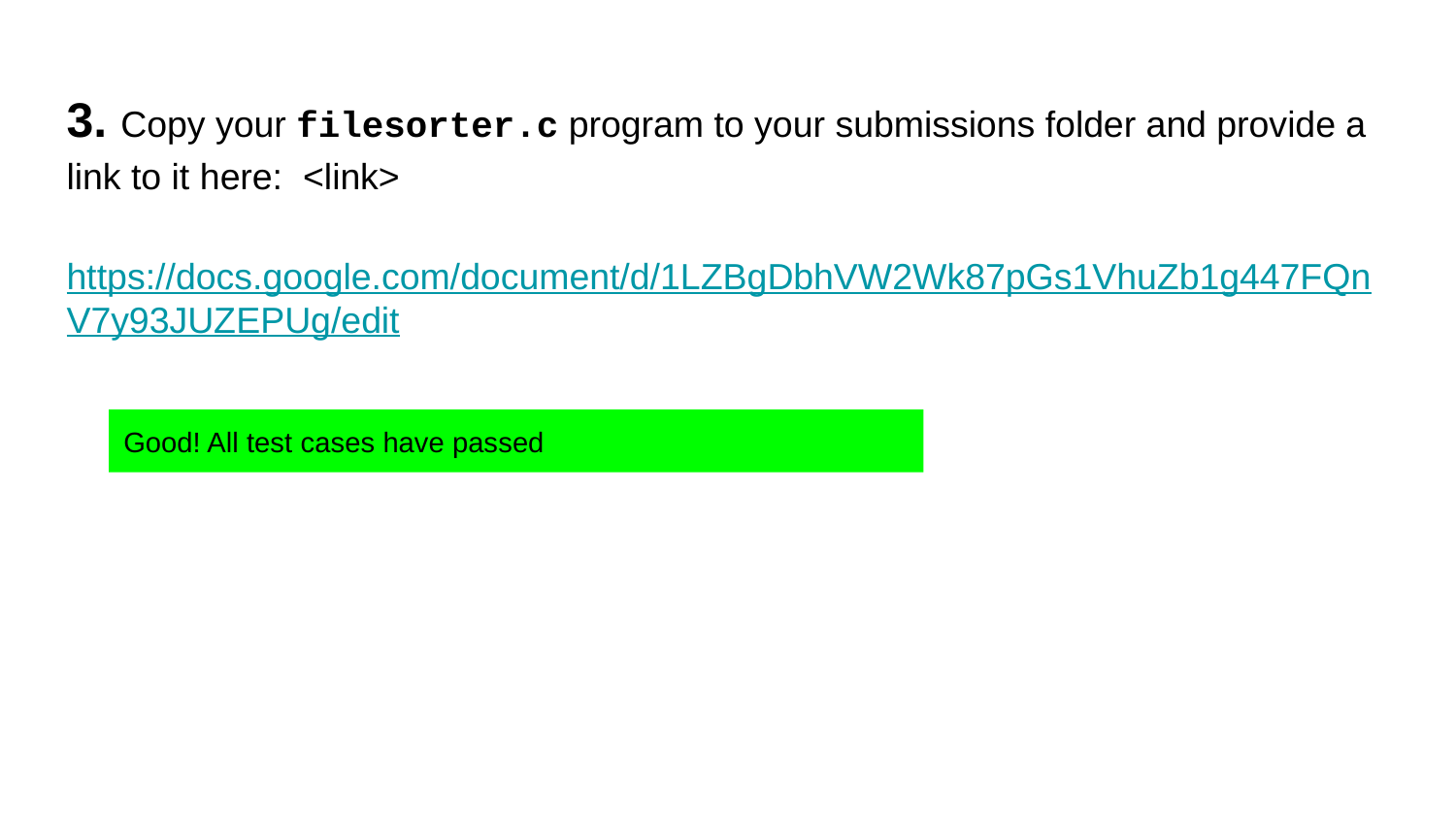

# 3. Copy your filesorter.c program to your submissions folder and provide a link to it here:  <link>

https://docs.google.com/document/d/1LZBgDbhVW2Wk87pGs1VhuZb1g447FQnV7y93JUZEPUg/edit

Good! All test cases have passed